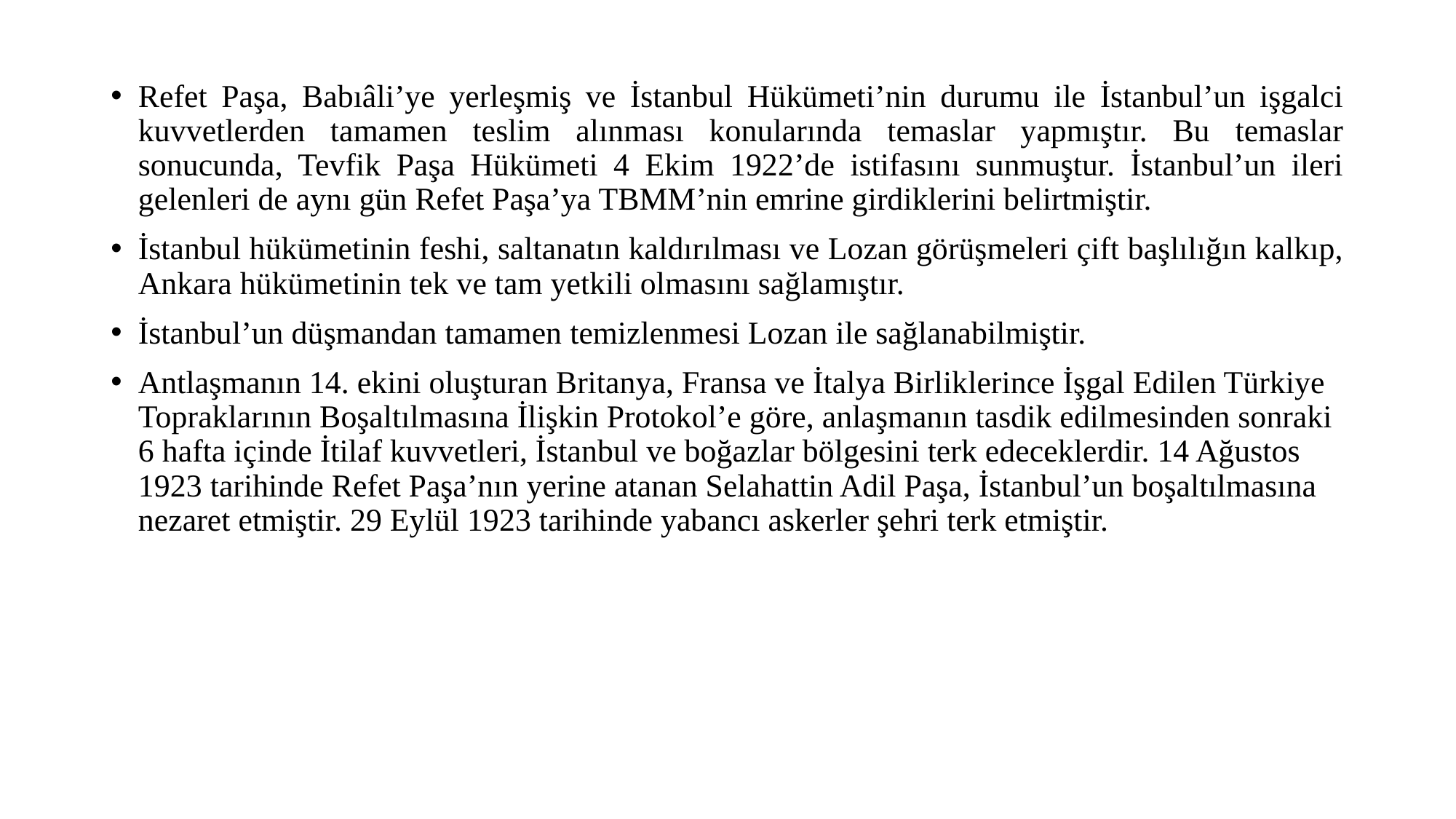

Refet Paşa, Babıâli’ye yerleşmiş ve İstanbul Hükümeti’nin durumu ile İstanbul’un işgalci kuvvetlerden tamamen teslim alınması konularında temaslar yapmıştır. Bu temaslar sonucunda, Tevfik Paşa Hükümeti 4 Ekim 1922’de istifasını sunmuştur. İstanbul’un ileri gelenleri de aynı gün Refet Paşa’ya TBMM’nin emrine girdiklerini belirtmiştir.
İstanbul hükümetinin feshi, saltanatın kaldırılması ve Lozan görüşmeleri çift başlılığın kalkıp, Ankara hükümetinin tek ve tam yetkili olmasını sağlamıştır.
İstanbul’un düşmandan tamamen temizlenmesi Lozan ile sağlanabilmiştir.
Antlaşmanın 14. ekini oluşturan Britanya, Fransa ve İtalya Birliklerince İşgal Edilen Türkiye Topraklarının Boşaltılmasına İlişkin Protokol’e göre, anlaşmanın tasdik edilmesinden sonraki 6 hafta içinde İtilaf kuvvetleri, İstanbul ve boğazlar bölgesini terk edeceklerdir. 14 Ağustos 1923 tarihinde Refet Paşa’nın yerine atanan Selahattin Adil Paşa, İstanbul’un boşaltılmasına nezaret etmiştir. 29 Eylül 1923 tarihinde yabancı askerler şehri terk etmiştir.